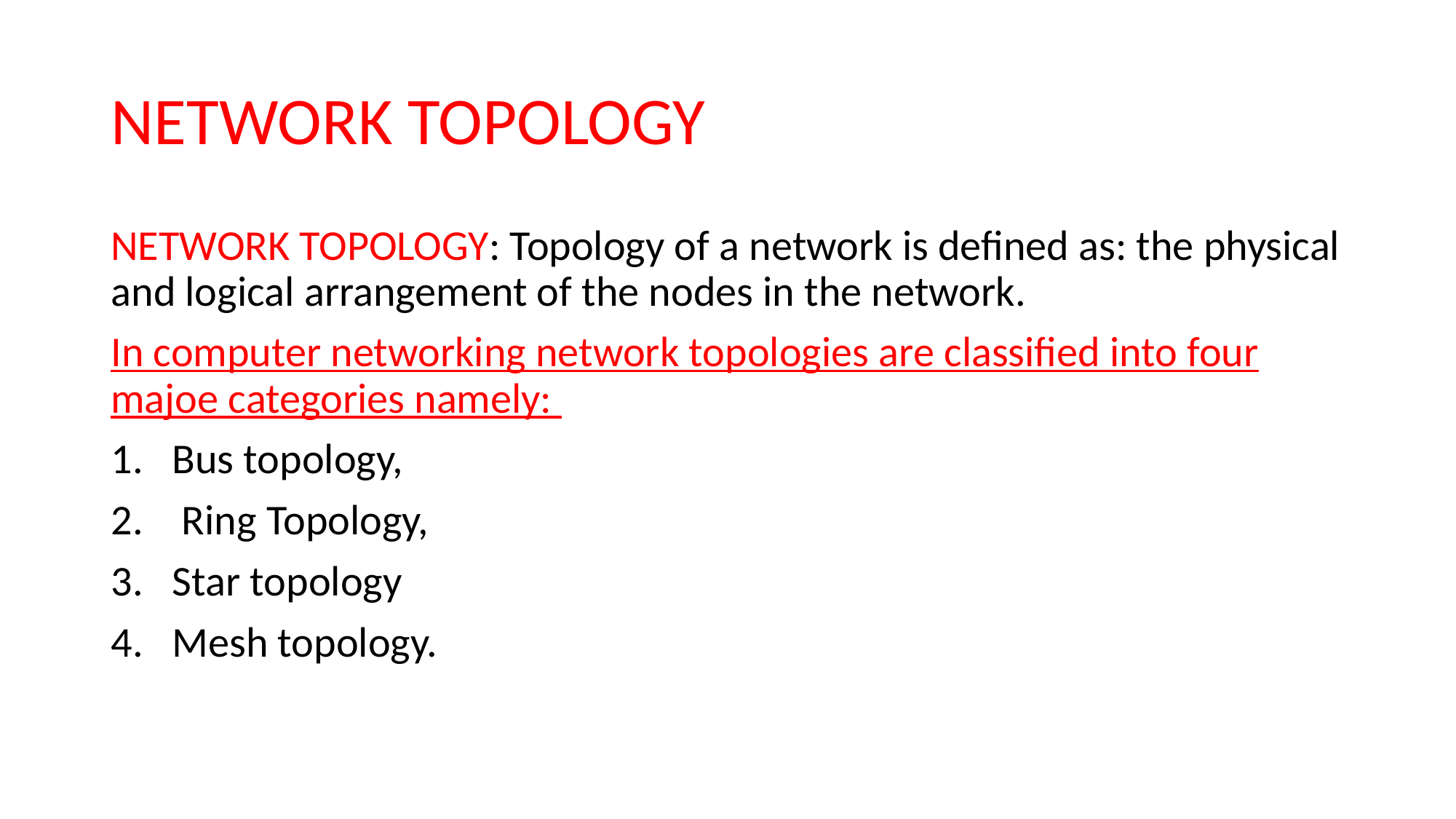

# NETWORK TOPOLOGY
NETWORK TOPOLOGY: Topology of a network is defined as: the physical and logical arrangement of the nodes in the network.
In computer networking network topologies are classified into four majoe categories namely:
Bus topology,
 Ring Topology,
Star topology
Mesh topology.